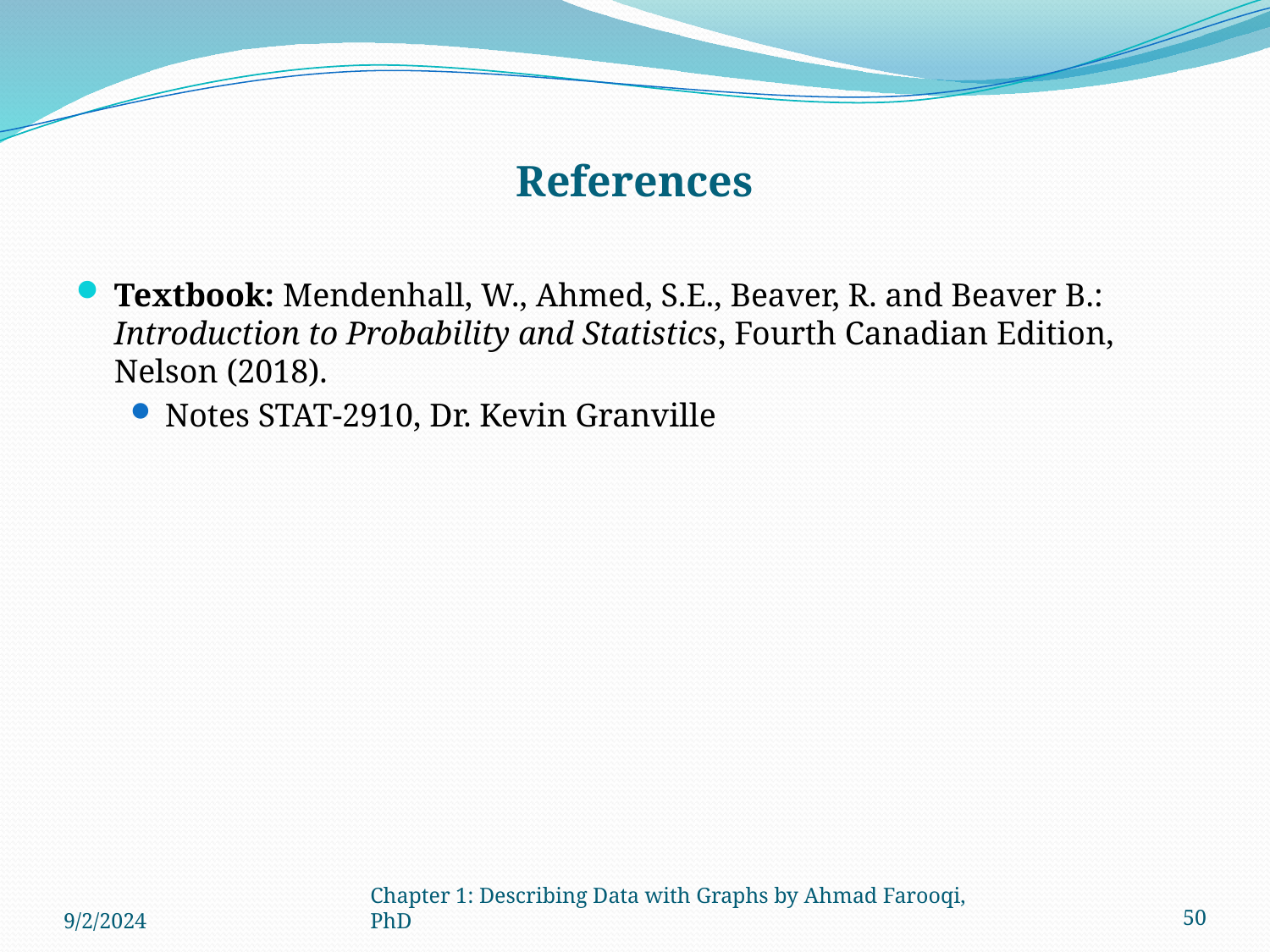

# References
Textbook: Mendenhall, W., Ahmed, S.E., Beaver, R. and Beaver B.:  Introduction to Probability and Statistics, Fourth Canadian Edition, Nelson (2018).
Notes STAT-2910, Dr. Kevin Granville
9/2/2024
Chapter 1: Describing Data with Graphs by Ahmad Farooqi, PhD
50